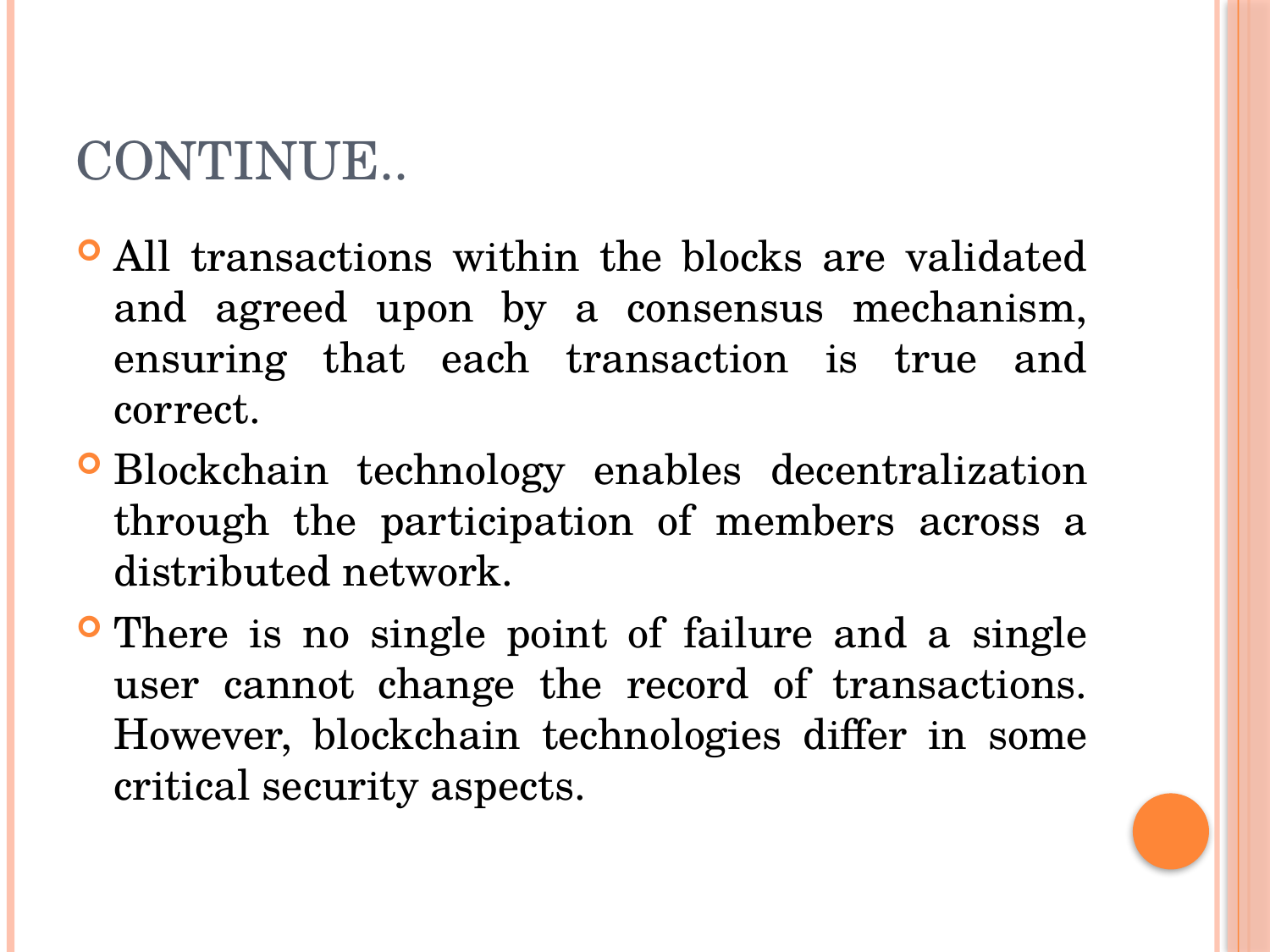

# Continue..
All transactions within the blocks are validated and agreed upon by a consensus mechanism, ensuring that each transaction is true and correct.
Blockchain technology enables decentralization through the participation of members across a distributed network.
There is no single point of failure and a single user cannot change the record of transactions. However, blockchain technologies differ in some critical security aspects.